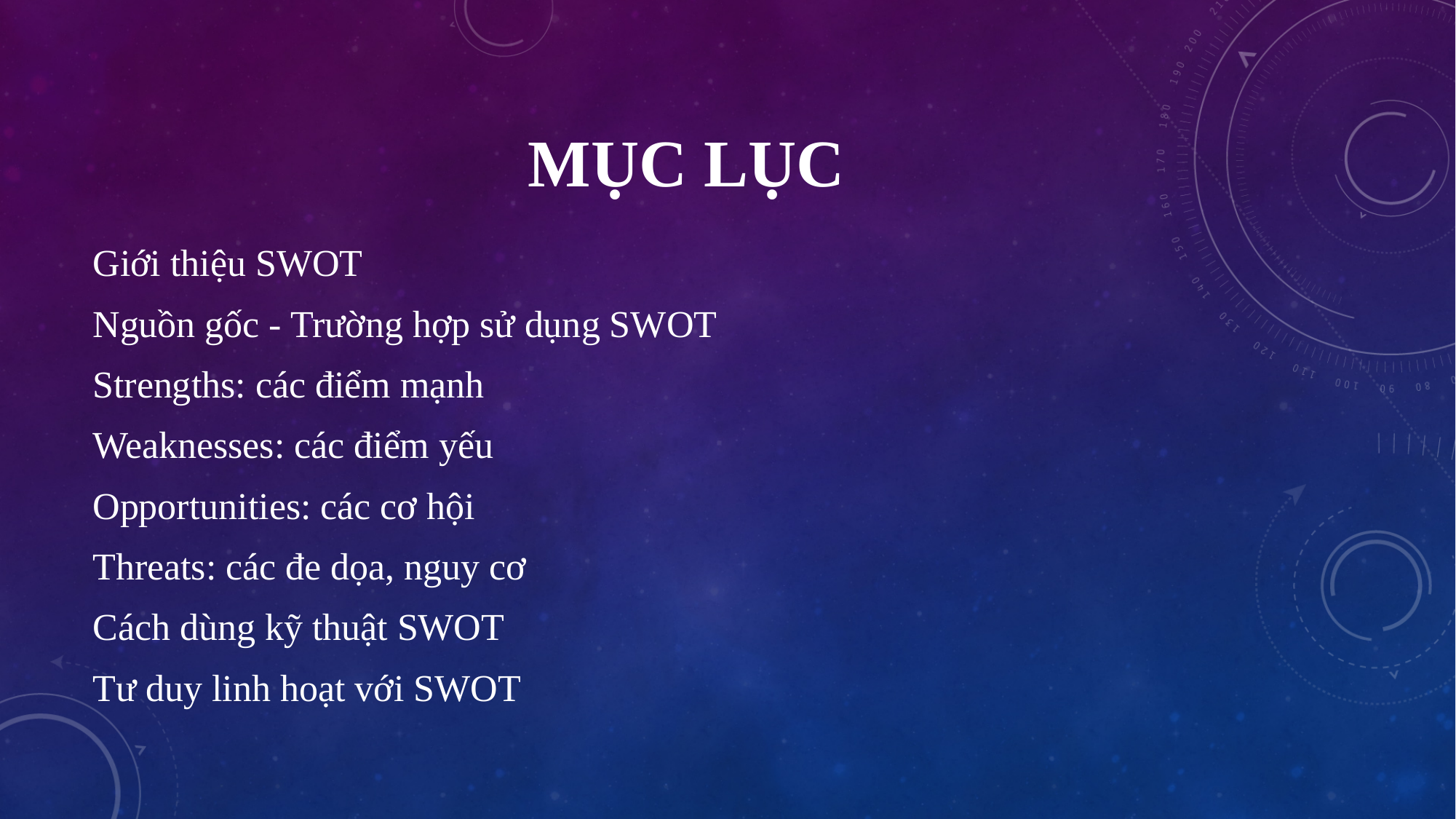

# MỤC LỤC
Giới thiệu SWOT
Nguồn gốc - Trường hợp sử dụng SWOT
Strengths: các điểm mạnh
Weaknesses: các điểm yếu
Opportunities: các cơ hội
Threats: các đe dọa, nguy cơ
Cách dùng kỹ thuật SWOT
Tư duy linh hoạt với SWOT